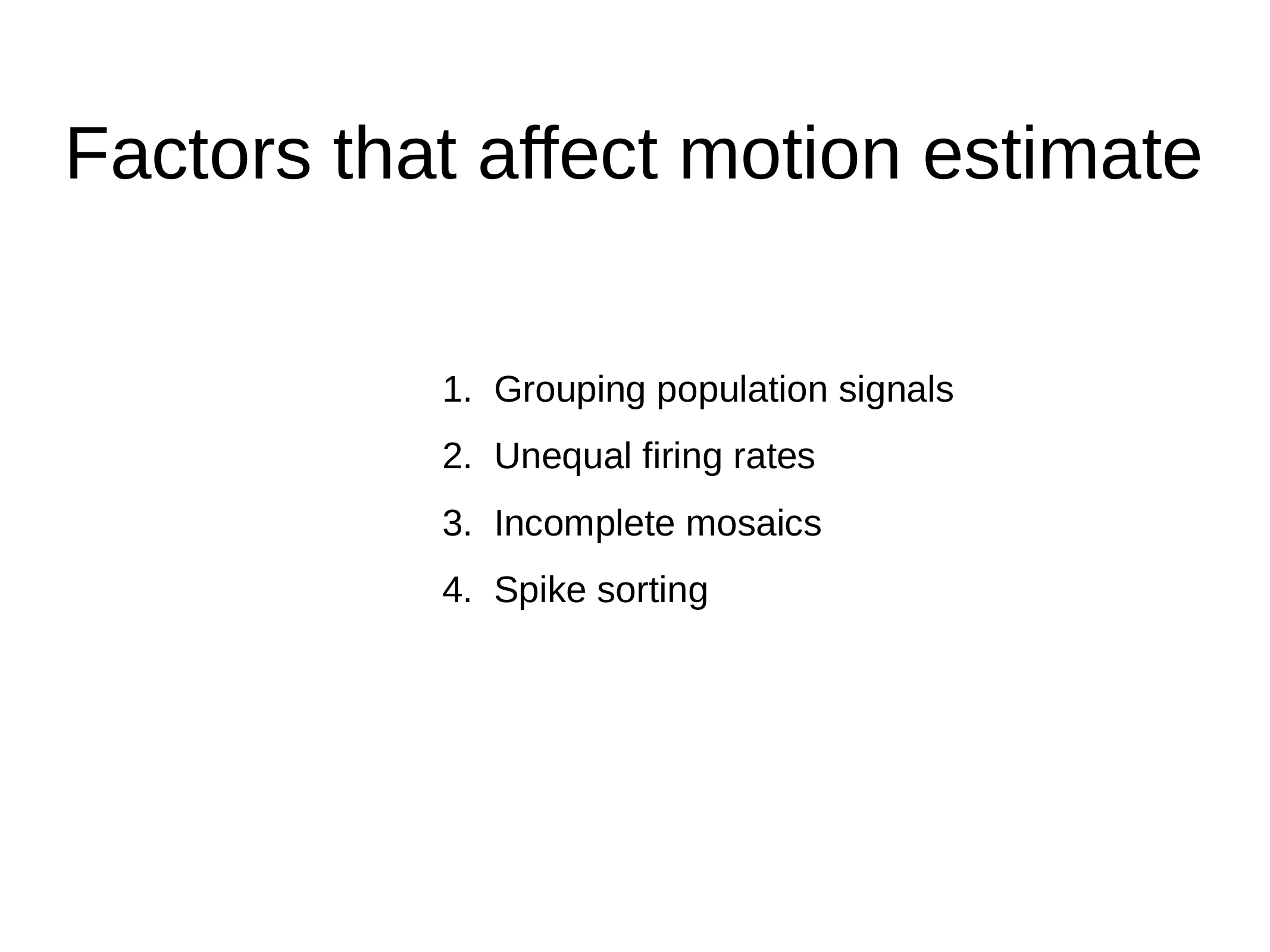

# Factors that affect motion estimate
Grouping population signals
Unequal firing rates
Incomplete mosaics
Spike sorting